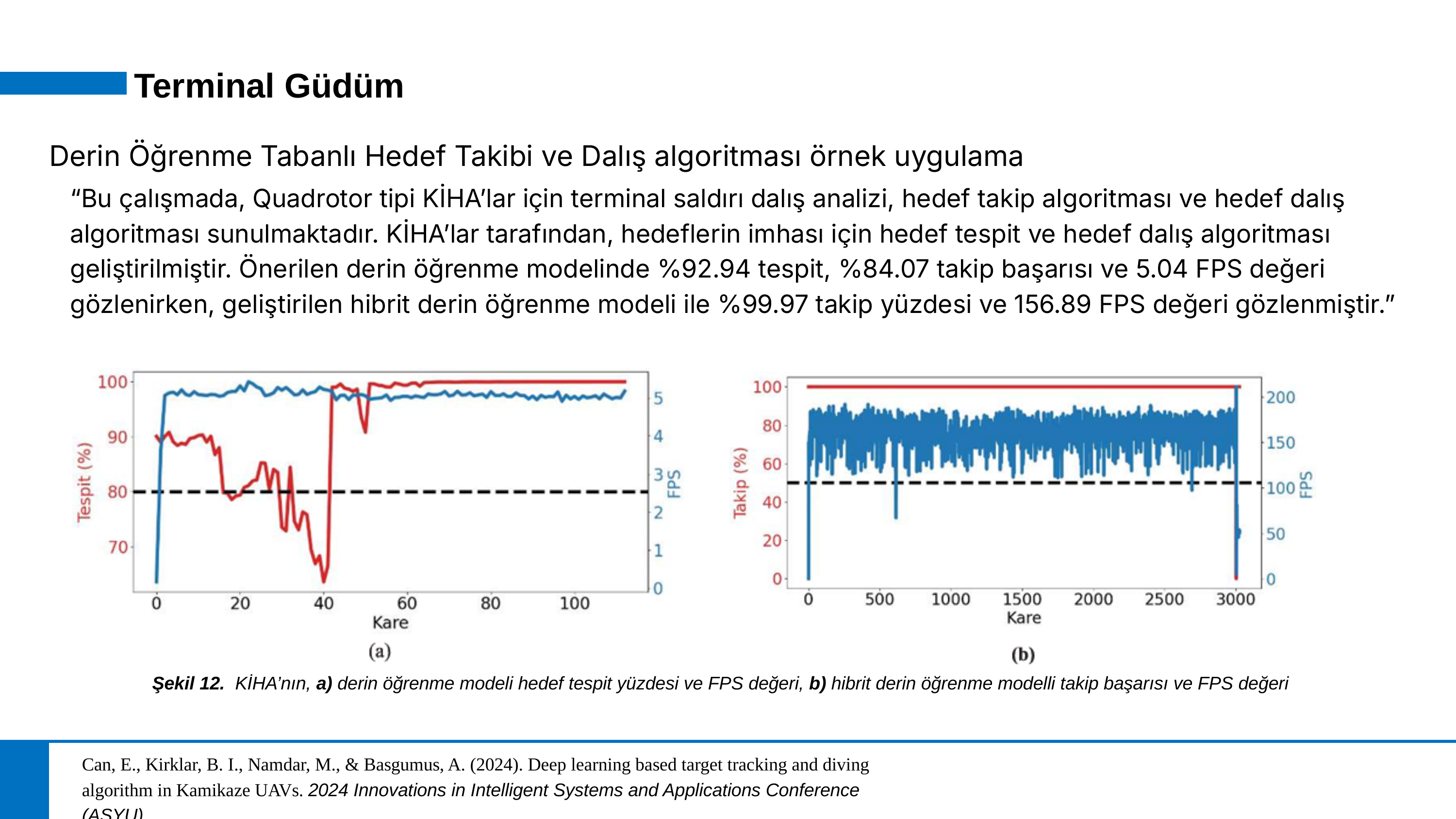

Terminal Güdüm

Derin Öğrenme Tabanlı Hedef Takibi ve Dalış algoritması örnek uygulama
“Bu çalışmada, Quadrotor tipi KİHA’lar için terminal saldırı dalış analizi, hedef takip algoritması ve hedef dalış algoritması sunulmaktadır. KİHA’lar tarafından, hedeflerin imhası için hedef tespit ve hedef dalış algoritması geliştirilmiştir. Önerilen derin öğrenme modelinde %92.94 tespit, %84.07 takip başarısı ve 5.04 FPS değeri gözlenirken, geliştirilen hibrit derin öğrenme modeli ile %99.97 takip yüzdesi ve 156.89 FPS değeri gözlenmiştir.”

Şekil 12.  KİHA’nın, a) derin öğrenme modeli hedef tespit yüzdesi ve FPS değeri, b) hibrit derin öğrenme modelli takip başarısı ve FPS değeri

Can, E., Kirklar, B. I., Namdar, M., & Basgumus, A. (2024). Deep learning based target tracking and diving algorithm in Kamikaze UAVs. 2024 Innovations in Intelligent Systems and Applications Conference (ASYU).